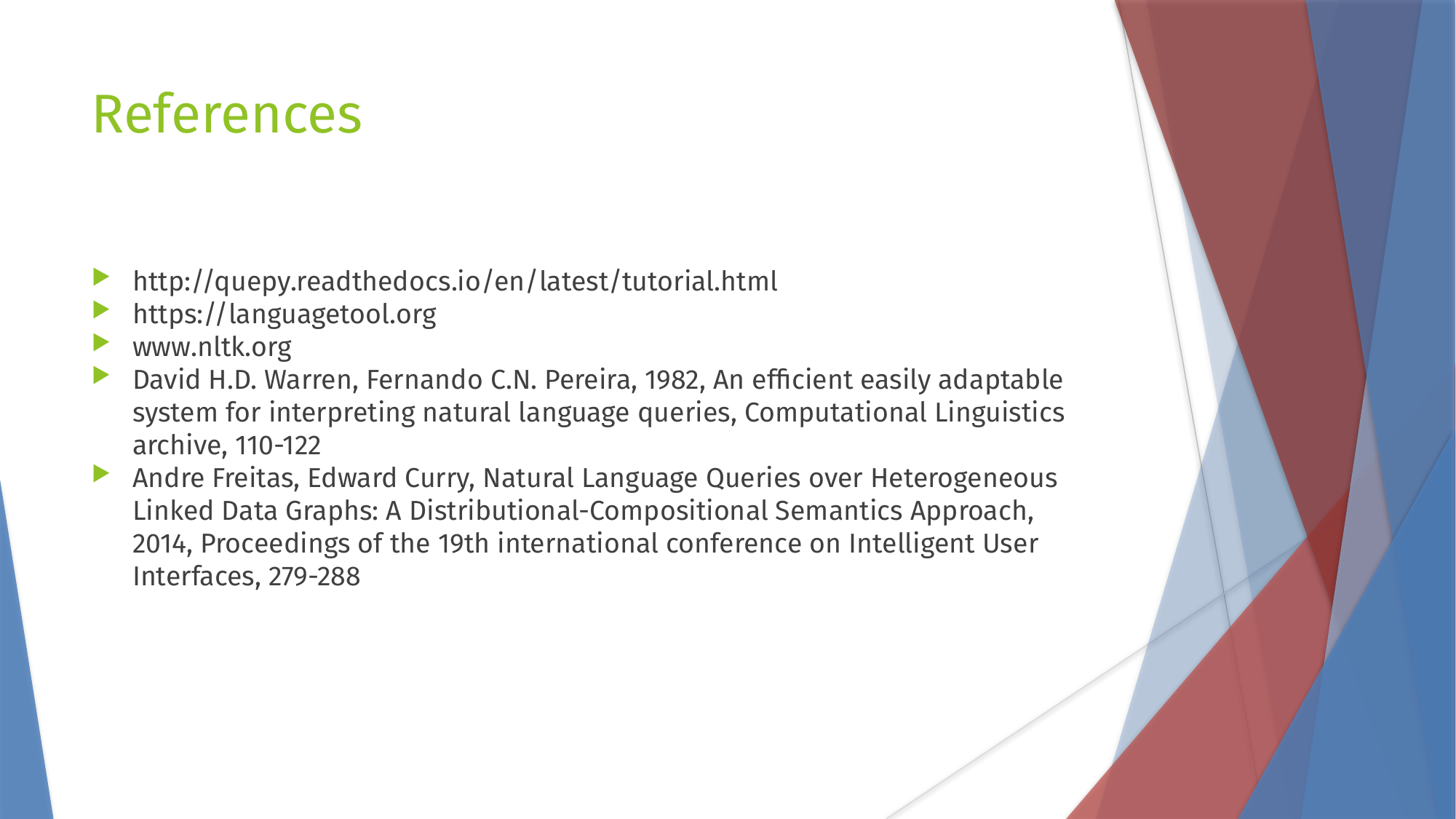

References
http://quepy.readthedocs.io/en/latest/tutorial.html
https://languagetool.org
www.nltk.org
David H.D. Warren, Fernando C.N. Pereira, 1982, An efficient easily adaptable system for interpreting natural language queries, Computational Linguistics archive, 110-122
Andre Freitas, Edward Curry, Natural Language Queries over Heterogeneous Linked Data Graphs: A Distributional-Compositional Semantics Approach, 2014, Proceedings of the 19th international conference on Intelligent User Interfaces, 279-288